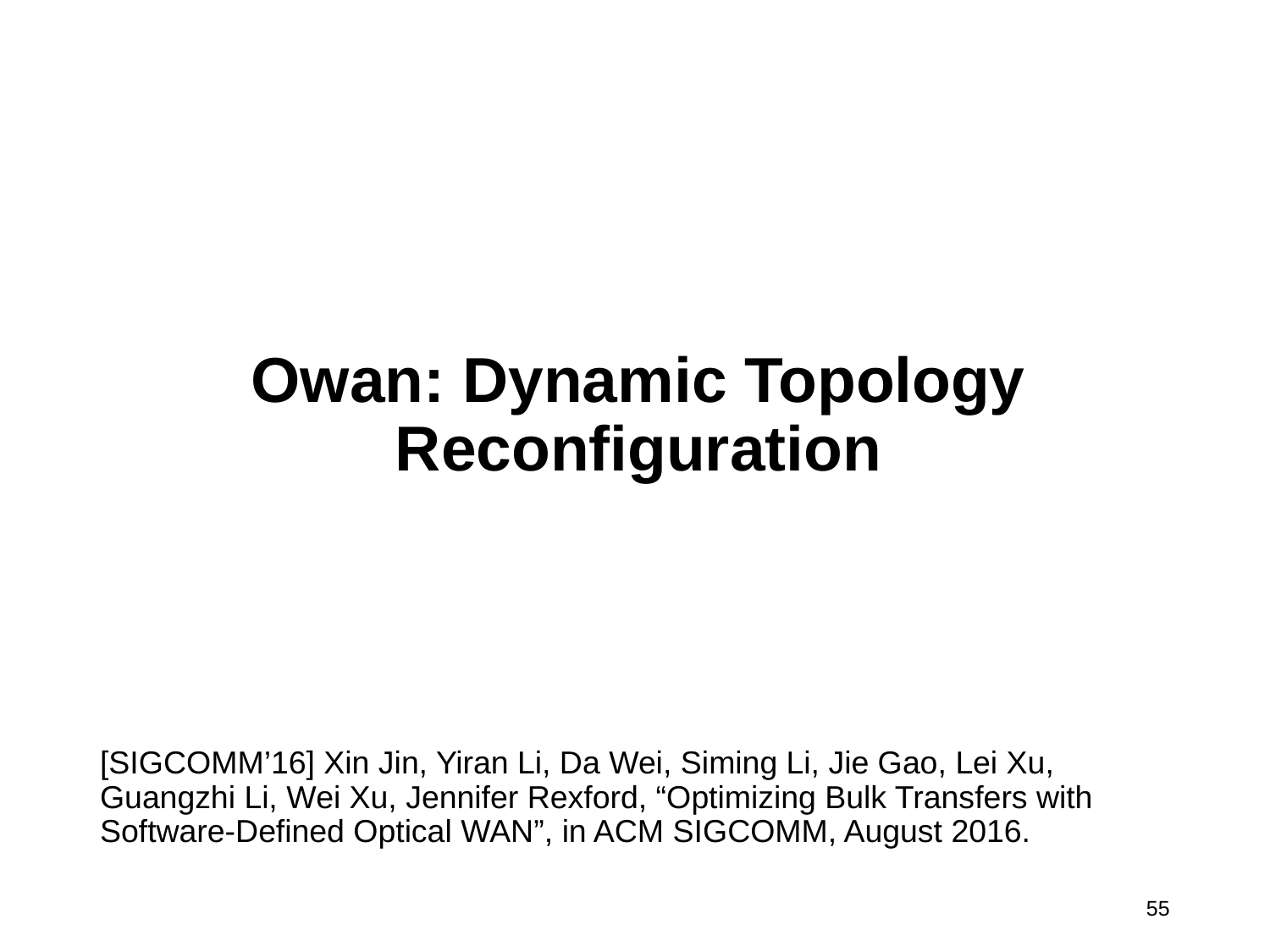

# Owan: Dynamic Topology Reconfiguration
[SIGCOMM’16] Xin Jin, Yiran Li, Da Wei, Siming Li, Jie Gao, Lei Xu, Guangzhi Li, Wei Xu, Jennifer Rexford, “Optimizing Bulk Transfers with Software-Defined Optical WAN”, in ACM SIGCOMM, August 2016.
55